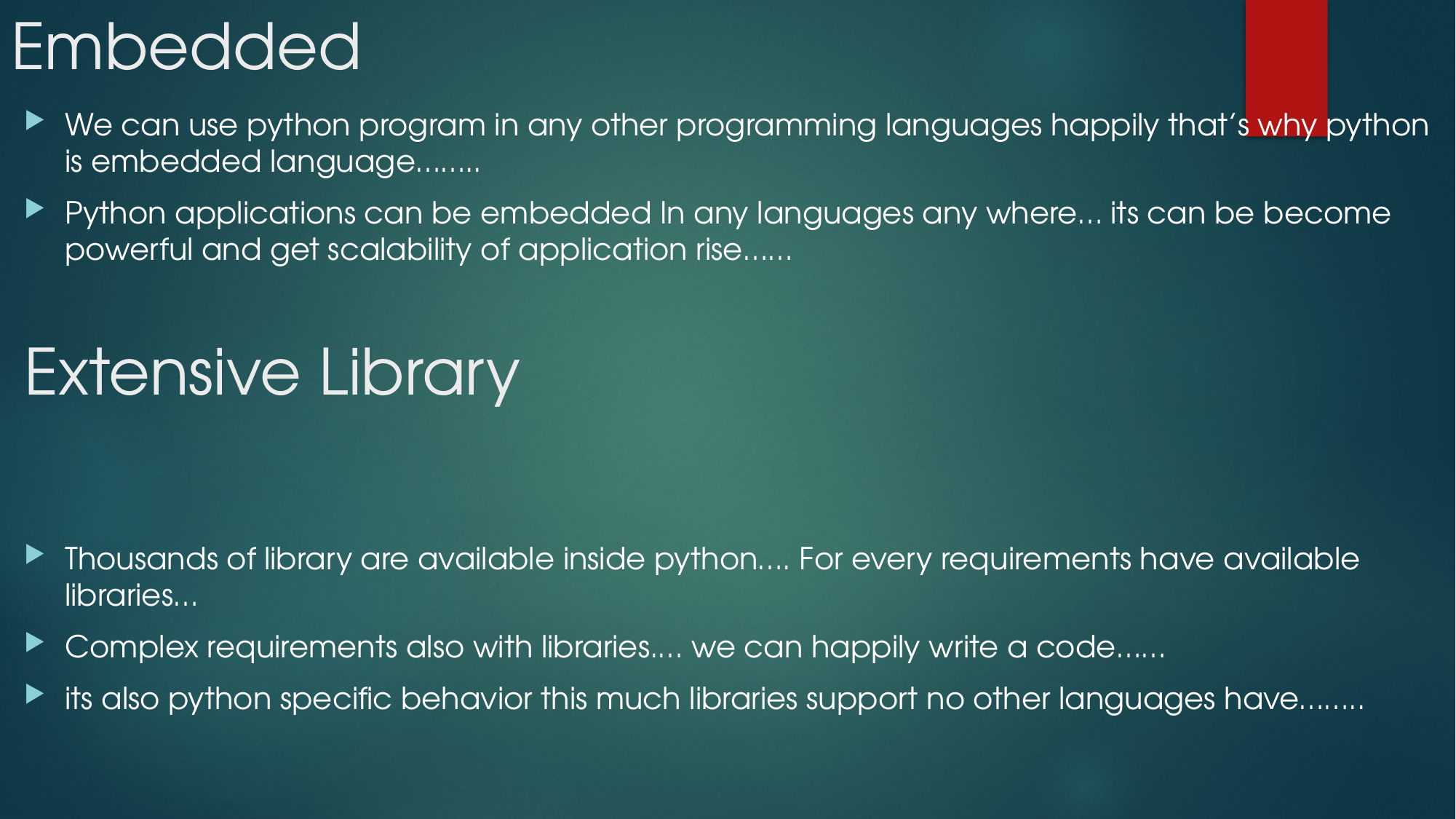

# Embedded
We can use python program in any other programming languages happily that’s why python is embedded language……..
Python applications can be embedded In any languages any where… its can be become powerful and get scalability of application rise……

Thousands of library are available inside python…. For every requirements have available libraries…
Complex requirements also with libraries.… we can happily write a code……
its also python specific behavior this much libraries support no other languages have……..
Extensive Library